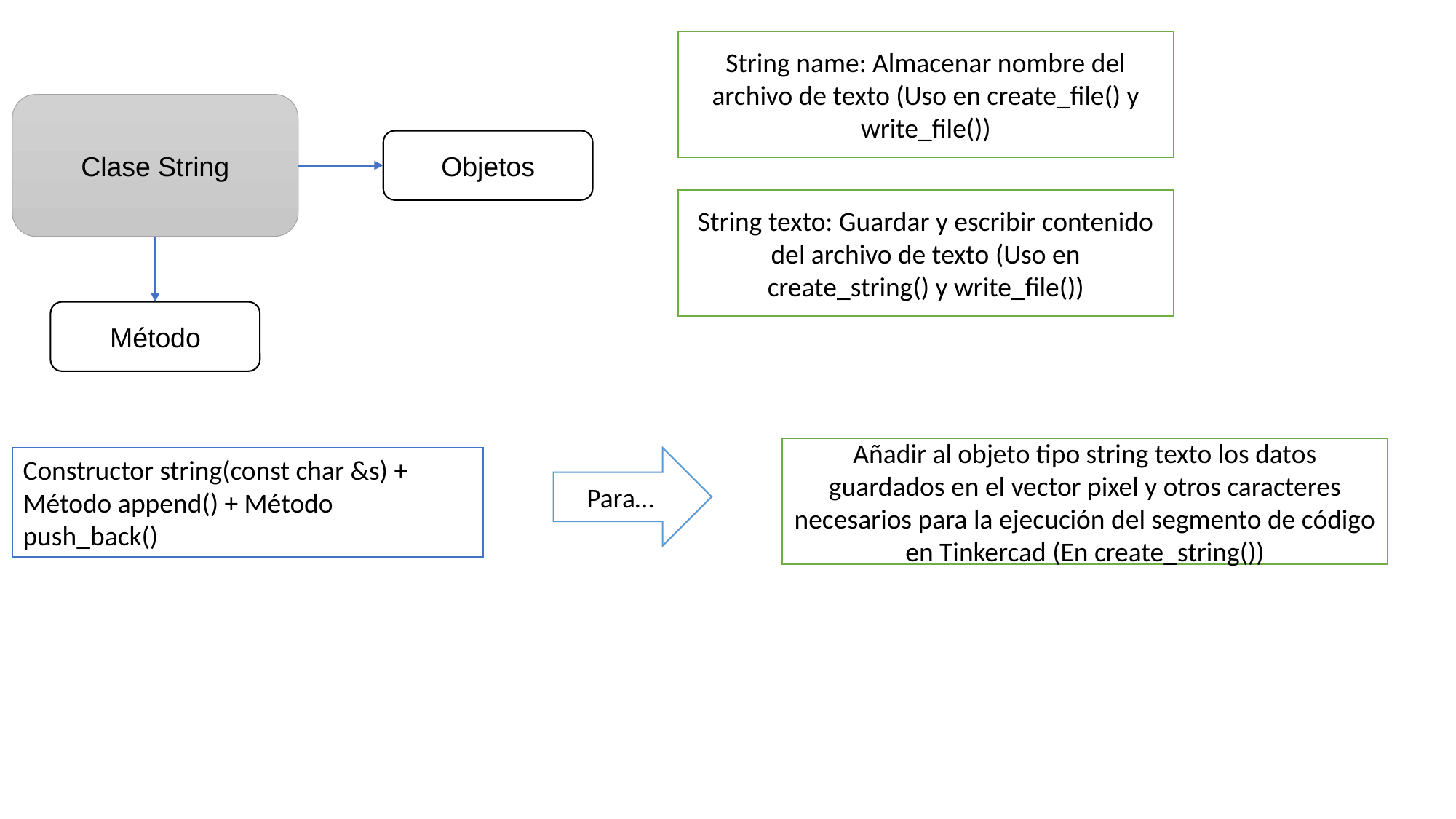

String name: Almacenar nombre del archivo de texto (Uso en create_file() y write_file())
Clase String
Objetos
String texto: Guardar y escribir contenido del archivo de texto (Uso en create_string() y write_file())
Método
Añadir al objeto tipo string texto los datos guardados en el vector pixel y otros caracteres necesarios para la ejecución del segmento de código en Tinkercad (En create_string())
Constructor string(const char &s) + Método append() + Método push_back()
Para…